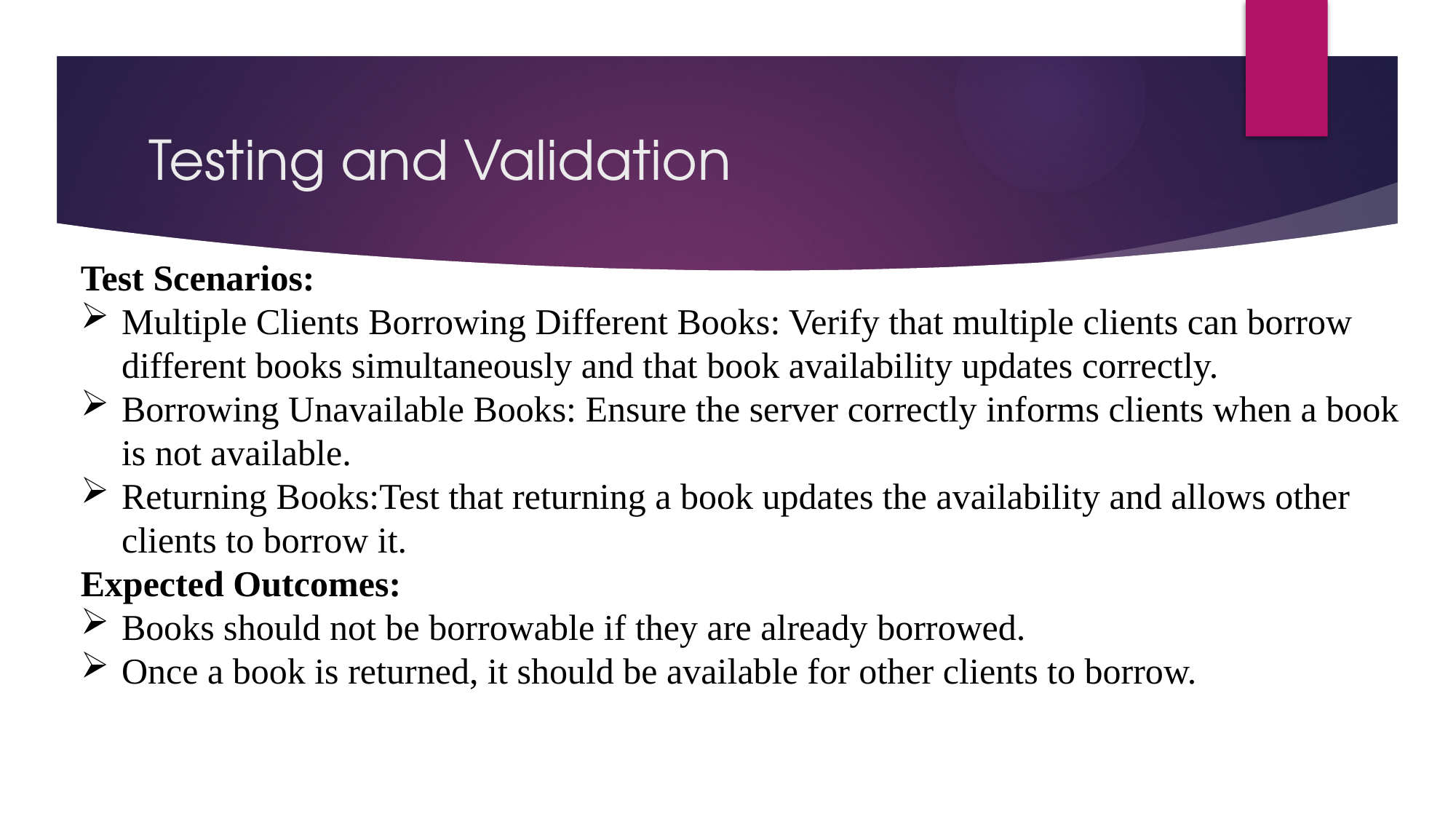

# Testing and Validation
Test Scenarios:
Multiple Clients Borrowing Different Books: Verify that multiple clients can borrow different books simultaneously and that book availability updates correctly.
Borrowing Unavailable Books: Ensure the server correctly informs clients when a book is not available.
Returning Books:Test that returning a book updates the availability and allows other clients to borrow it.
Expected Outcomes:
Books should not be borrowable if they are already borrowed.
Once a book is returned, it should be available for other clients to borrow.